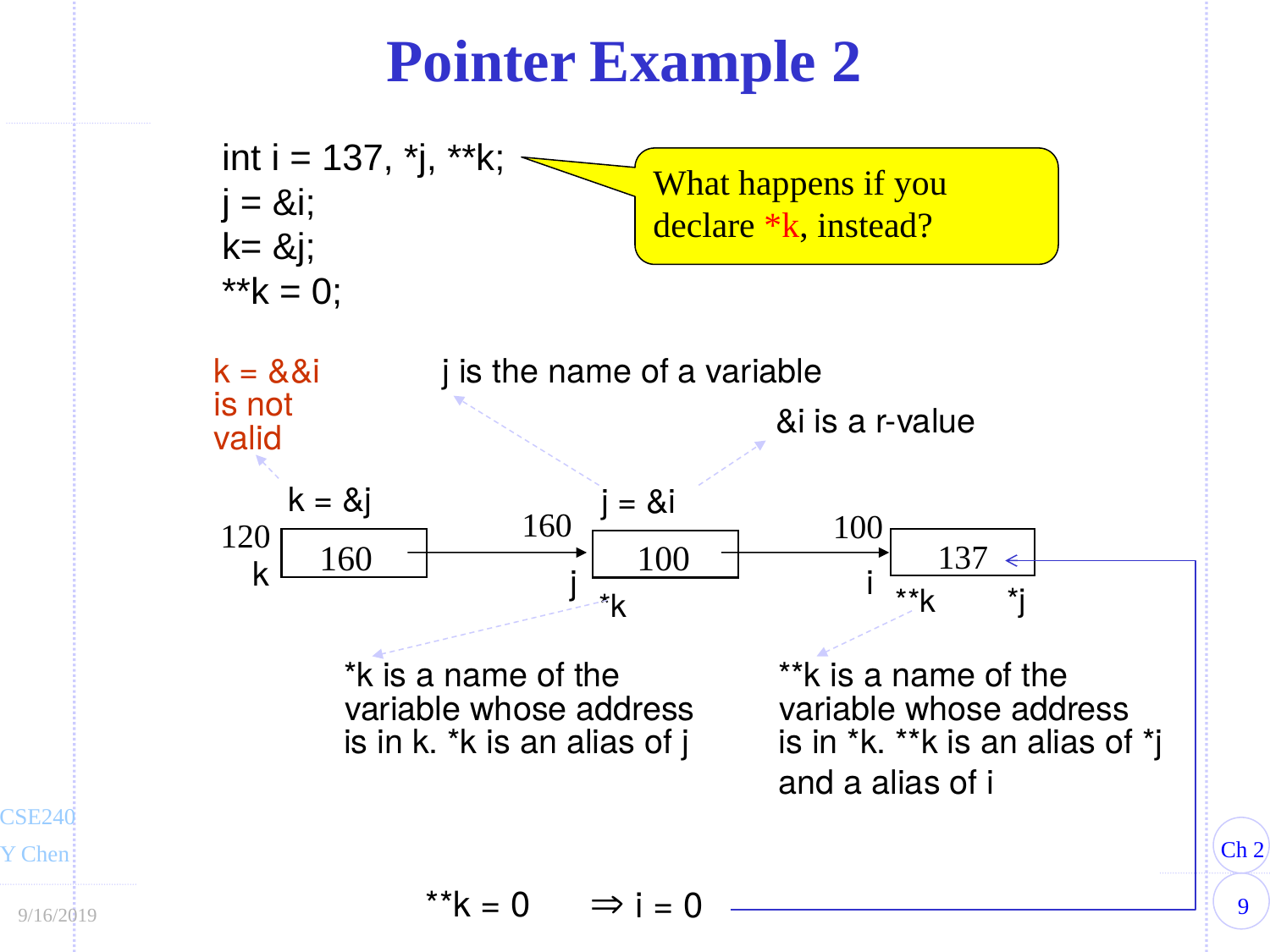

Pointer Example 2
int i = 137, *j, **k;
j = &i;
k= &j;
**k = 0;
What happens if you declare *k, instead?
k = &&i
is not
valid

j is the name of a variable

&i is a r-value

 k = &j
 j = &i
160
100
120
160

100

137

 k
 j

 i
*j
**k

**k is a name of the
variable whose address
is in *k. **k is an alias of *j
and a alias of i

*k

*k is a name of the
variable whose address
is in k. *k is an alias of j
⇒ i = 0
**k = 0